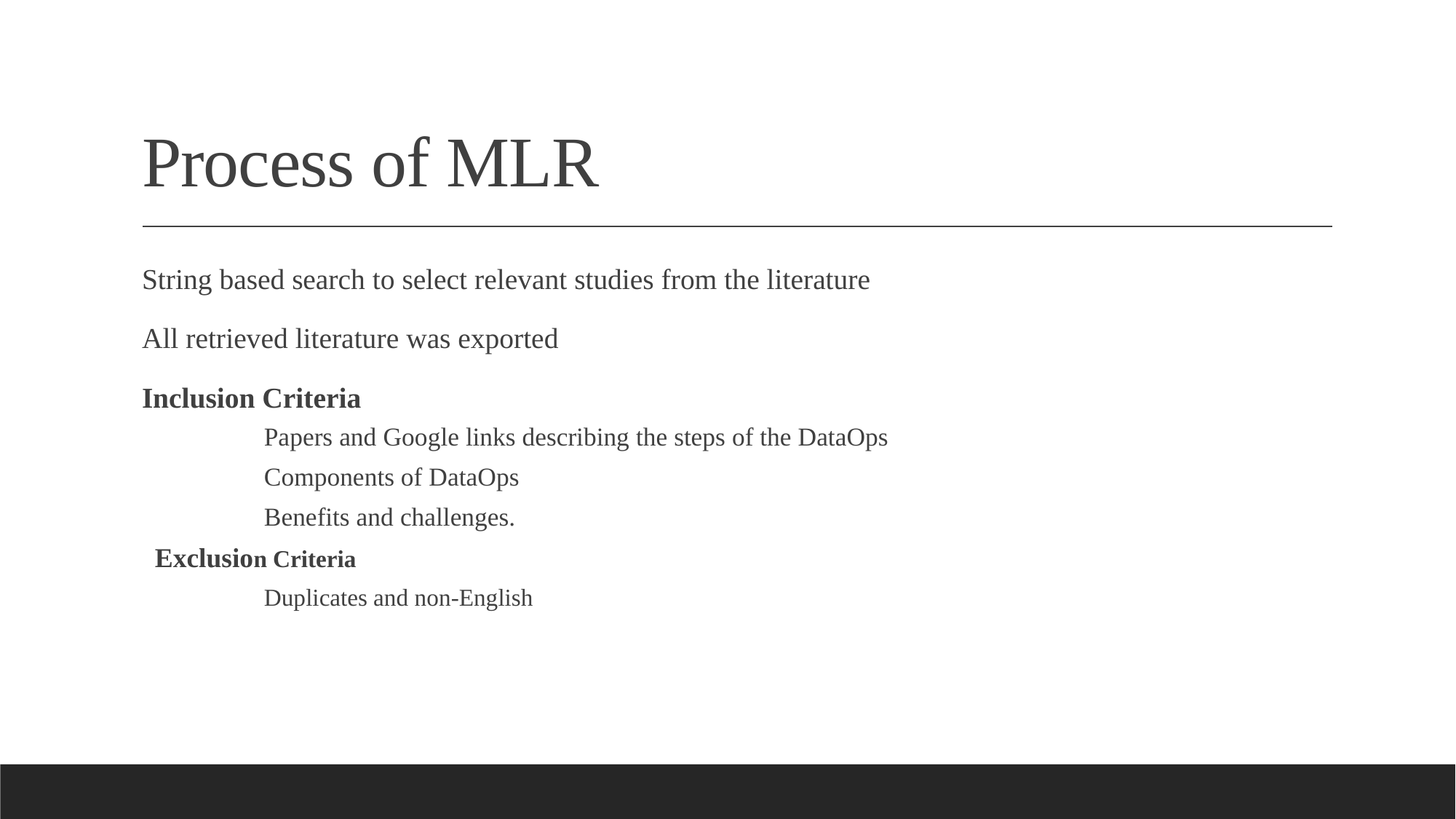

# Process of MLR
String based search to select relevant studies from the literature
All retrieved literature was exported
Inclusion Criteria
	Papers and Google links describing the steps of the DataOps
	Components of DataOps
	Benefits and challenges.
Exclusion Criteria
	Duplicates and non-English